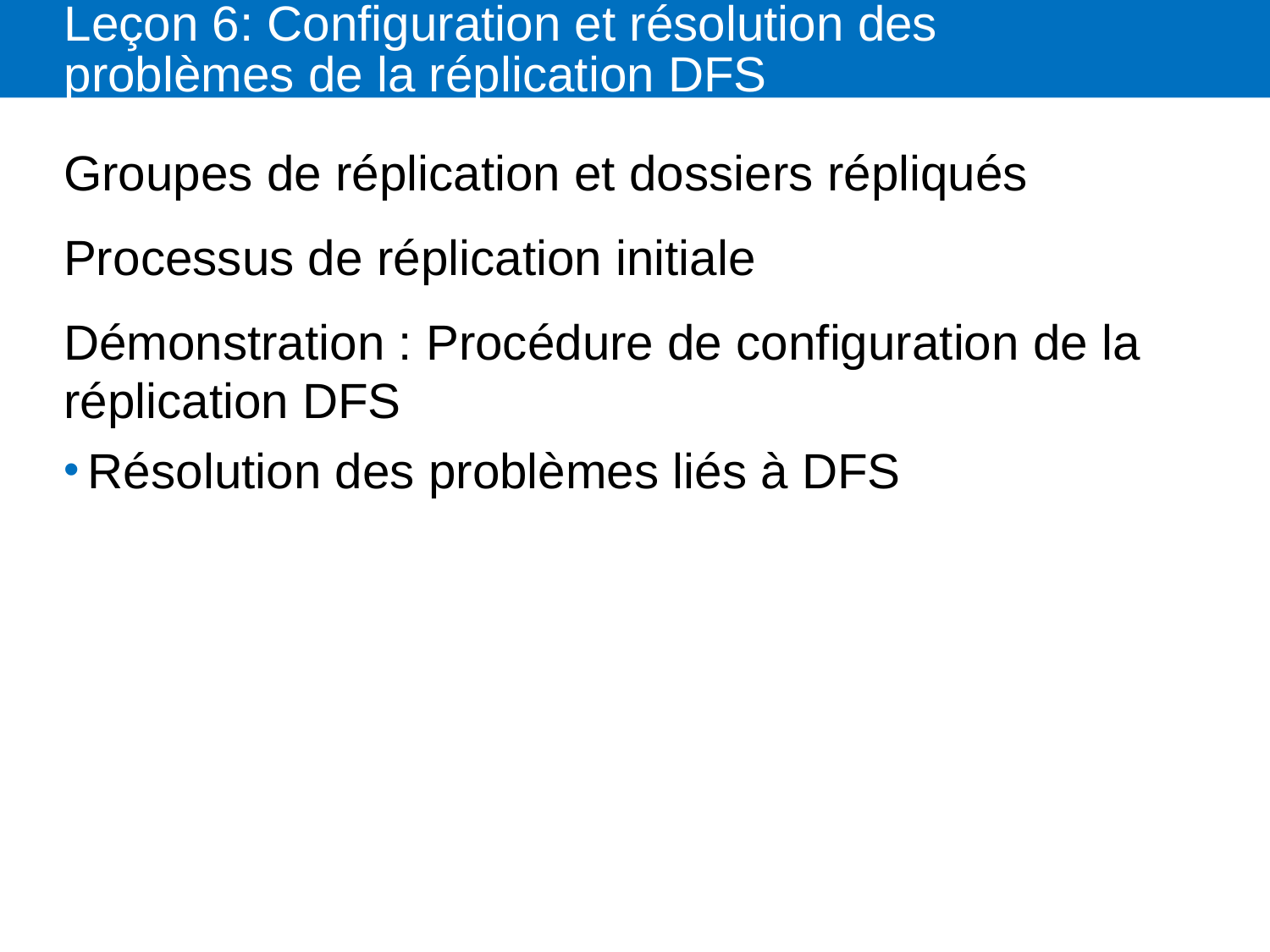

# Leçon 6: Configuration et résolution des problèmes de la réplication DFS
Groupes de réplication et dossiers répliqués
Processus de réplication initiale
Démonstration : Procédure de configuration de la réplication DFS
Résolution des problèmes liés à DFS